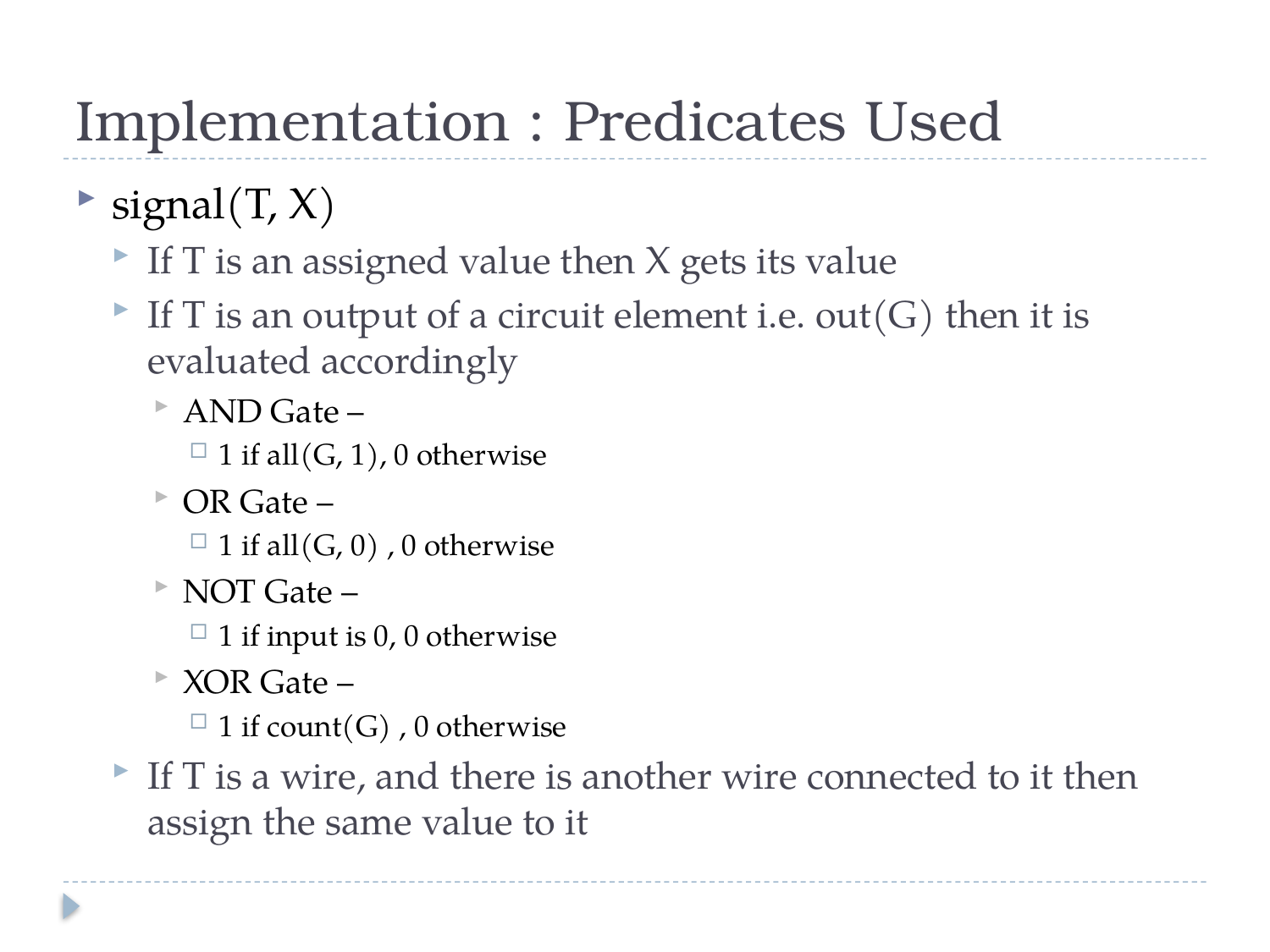

# Implementation : Predicates Used
signal(T, X)
If T is an assigned value then X gets its value
If T is an output of a circuit element i.e. out(G) then it is evaluated accordingly
AND Gate –
1 if all(G, 1), 0 otherwise
OR Gate –
1 if all(G, 0) , 0 otherwise
NOT Gate –
1 if input is 0, 0 otherwise
XOR Gate –
1 if count(G) , 0 otherwise
If T is a wire, and there is another wire connected to it then assign the same value to it